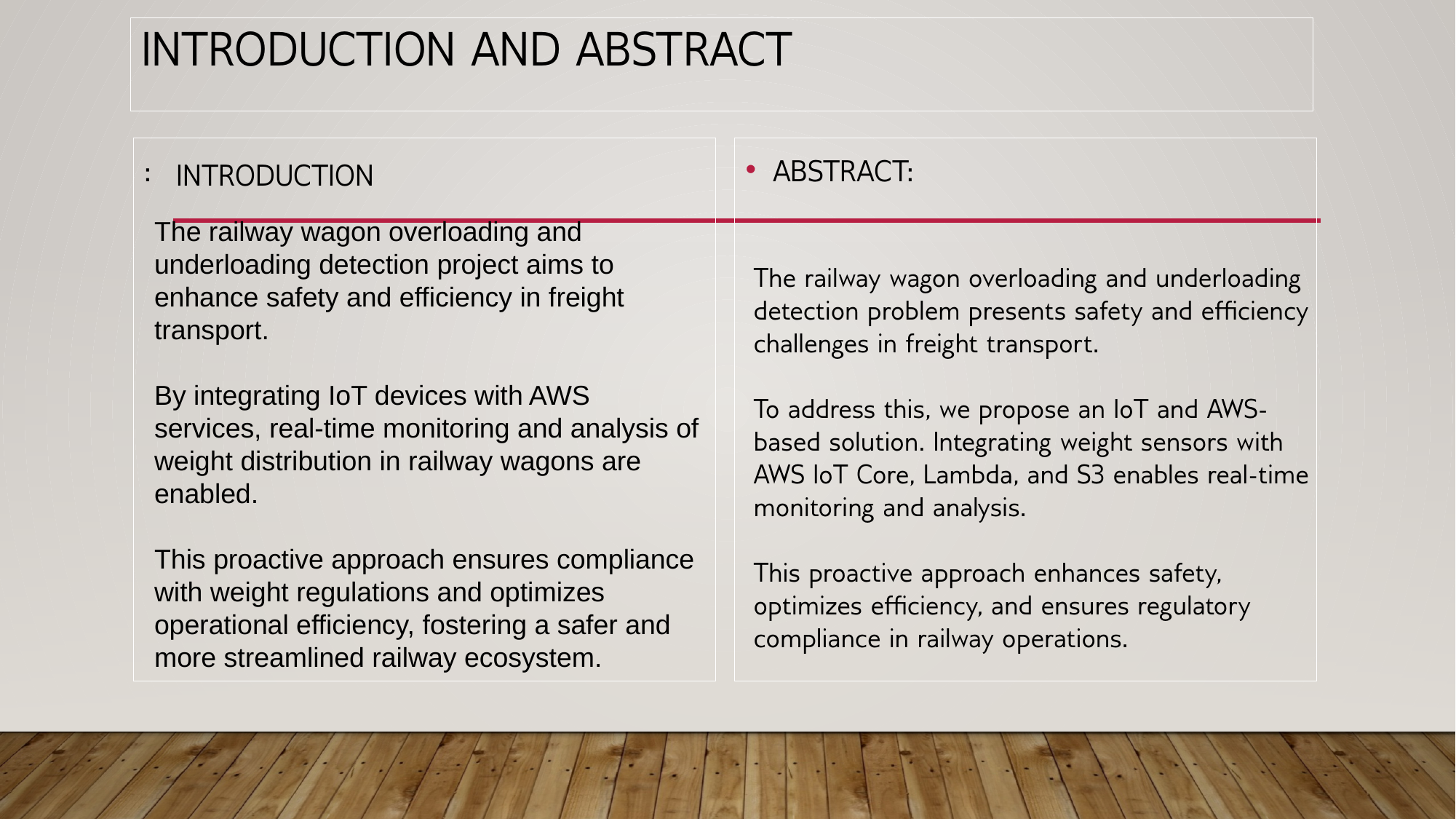

# INTRODUCTION AND ABSTRACT

:
ABSTRACT:

INTRODUCTION

The railway wagon overloading and underloading detection project aims to enhance safety and efficiency in freight transport.

By integrating IoT devices with AWS services, real-time monitoring and analysis of weight distribution in railway wagons are enabled.

This proactive approach ensures compliance with weight regulations and optimizes operational efficiency, fostering a safer and more streamlined railway ecosystem.

The railway wagon overloading and underloading detection problem presents safety and efficiency challenges in freight transport.

To address this, we propose an IoT and AWS-based solution. Integrating weight sensors with AWS IoT Core, Lambda, and S3 enables real-time monitoring and analysis.

This proactive approach enhances safety, optimizes efficiency, and ensures regulatory compliance in railway operations.